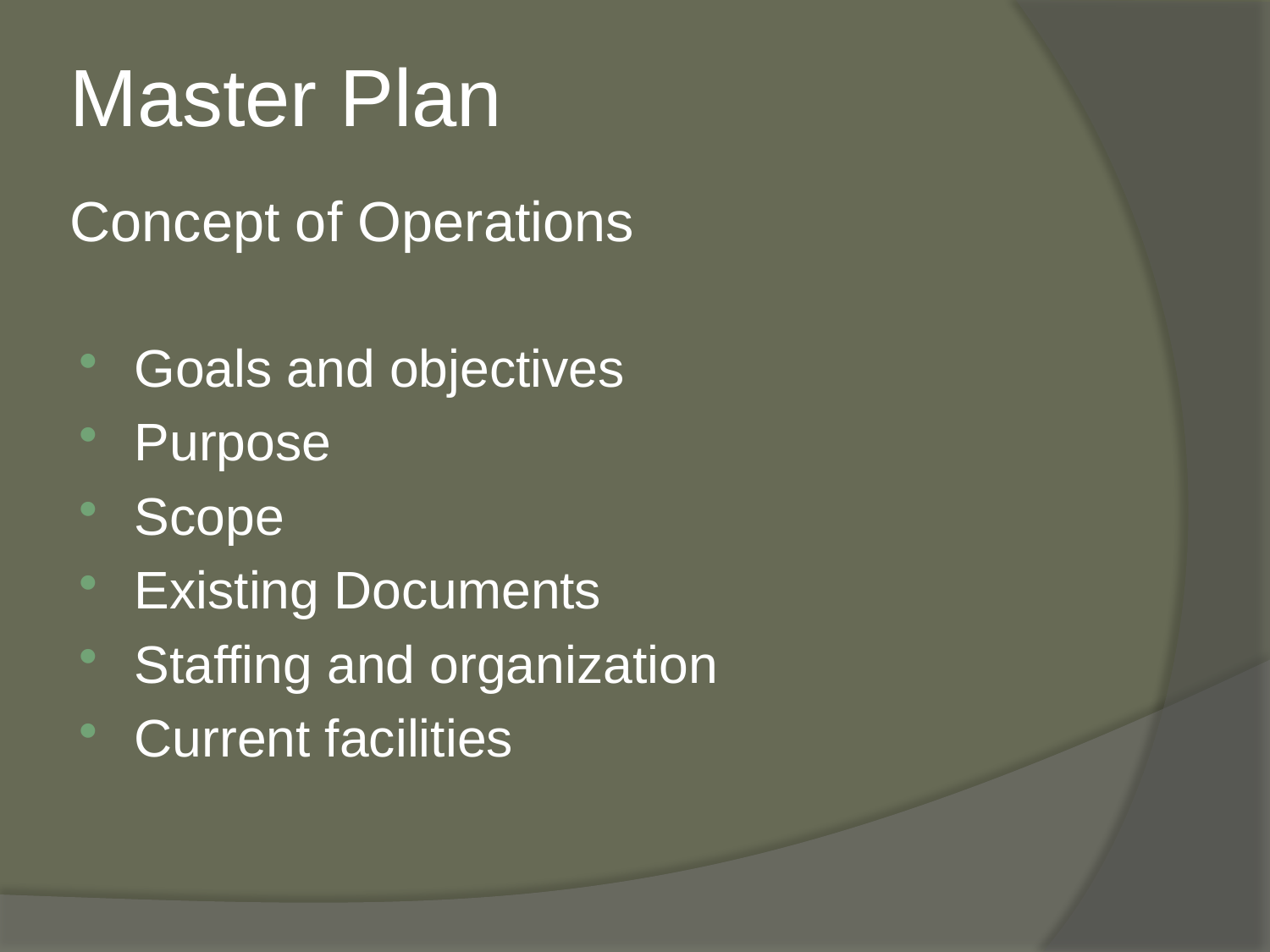

# Master Plan Concept of Operations
Goals and objectives
Purpose
Scope
Existing Documents
Staffing and organization
Current facilities